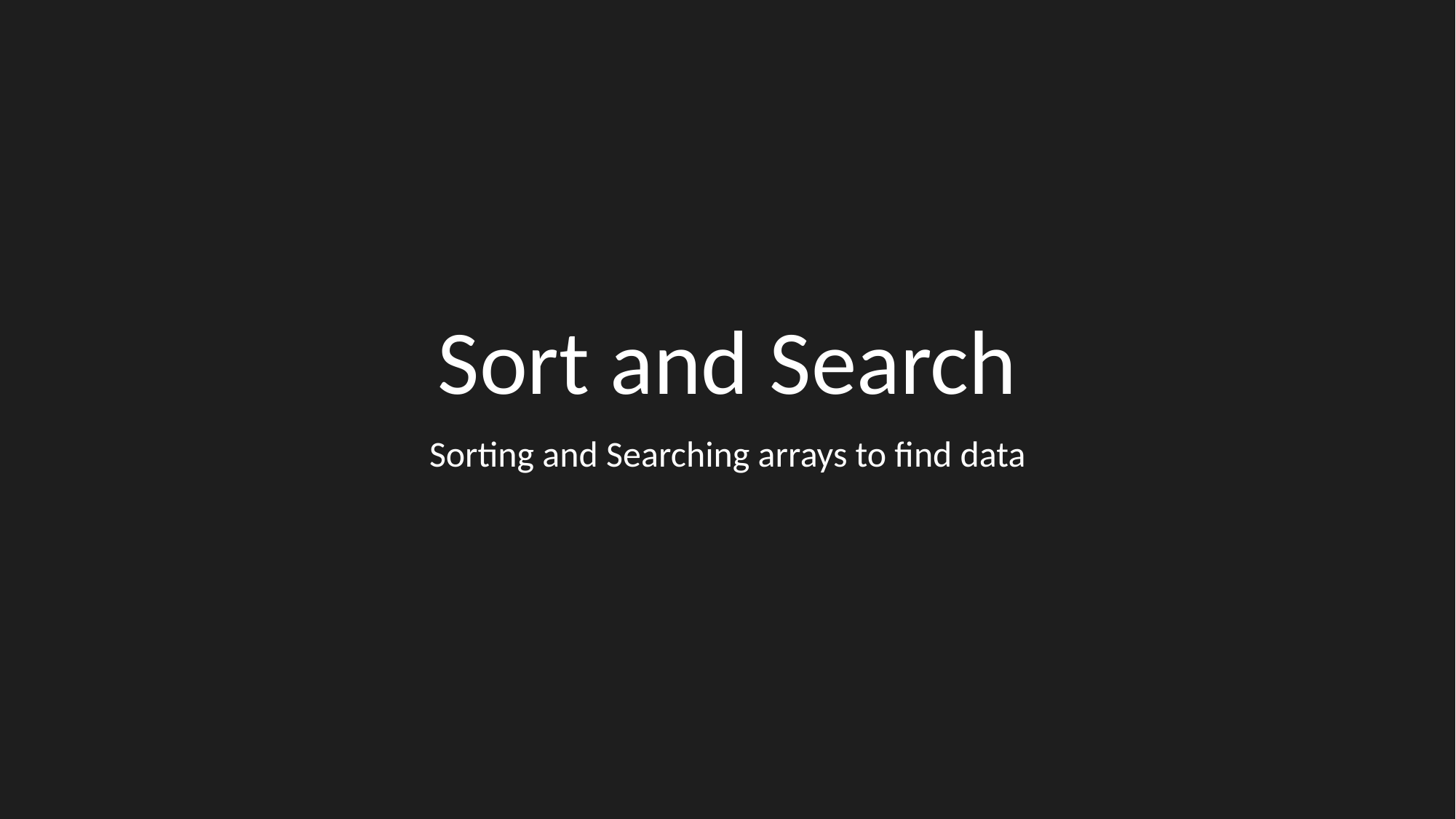

# Sort and Search
Sorting and Searching arrays to find data